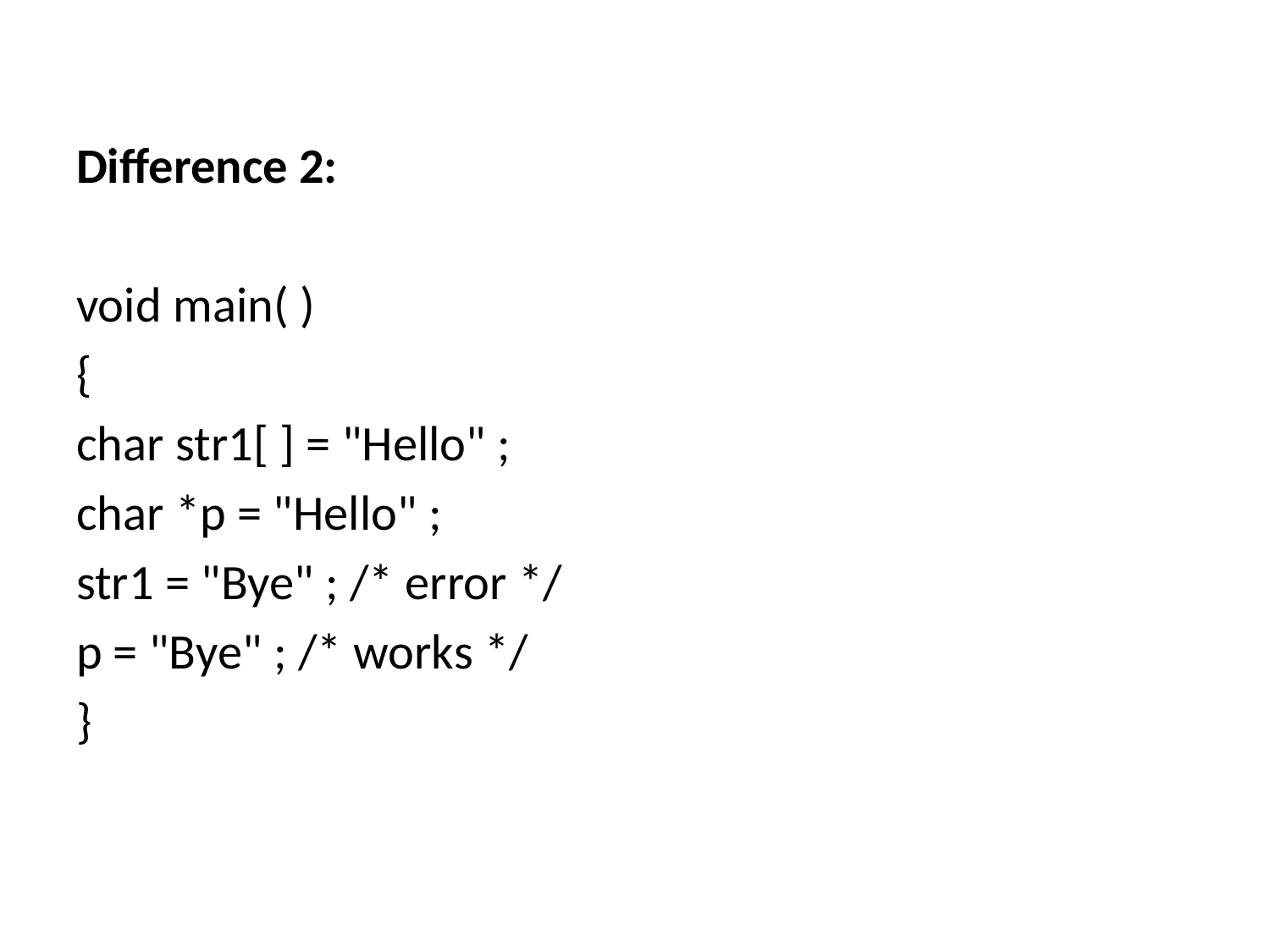

Difference 2:

void main( )
{
char str1[ ] = "Hello" ;
char *p = "Hello" ;
str1 = "Bye" ; /* error */
p = "Bye" ; /* works */
}